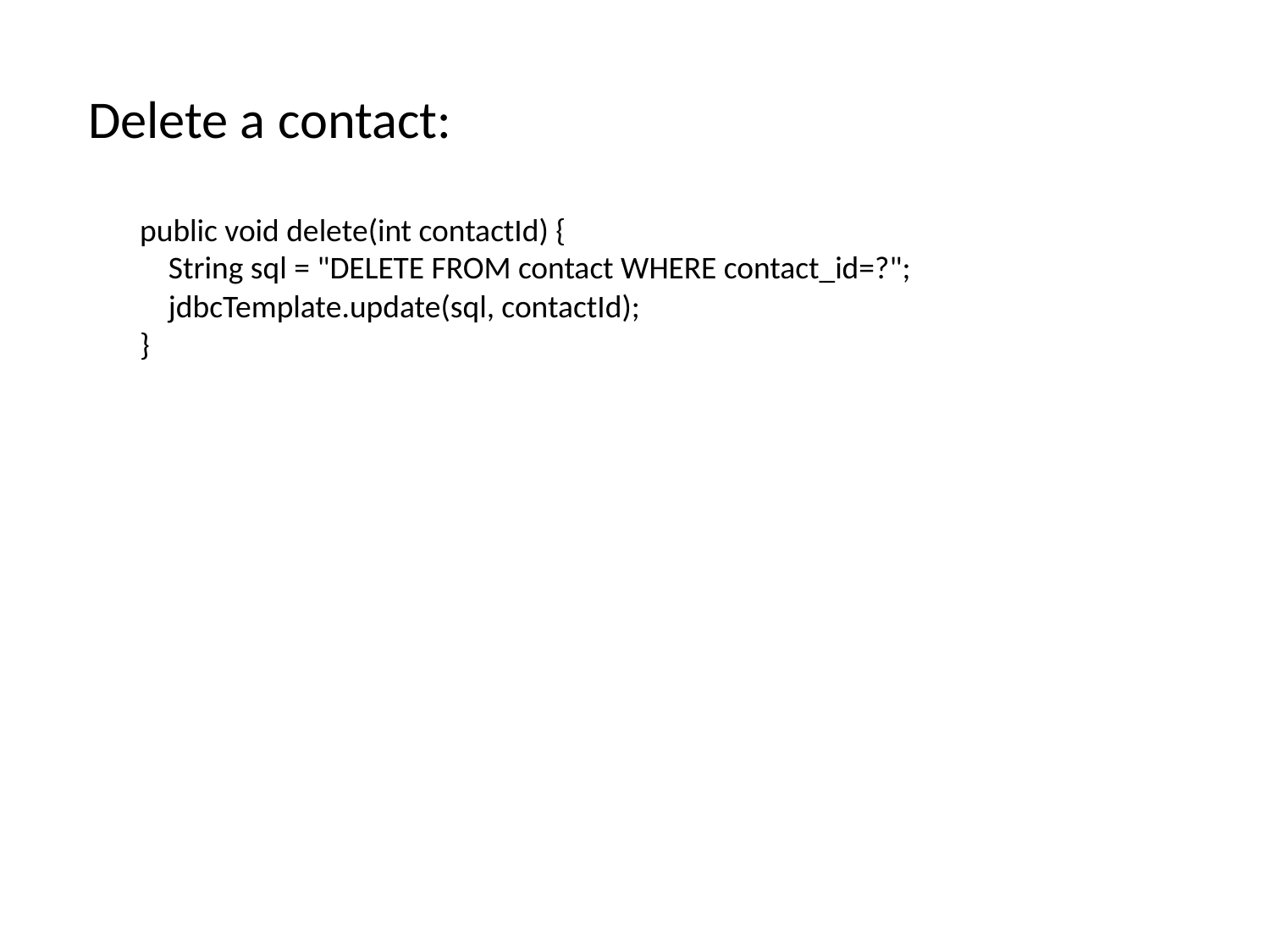

# Delete a contact:

public void delete(int contactId) {
    String sql = "DELETE FROM contact WHERE contact_id=?";
    jdbcTemplate.update(sql, contactId);
}